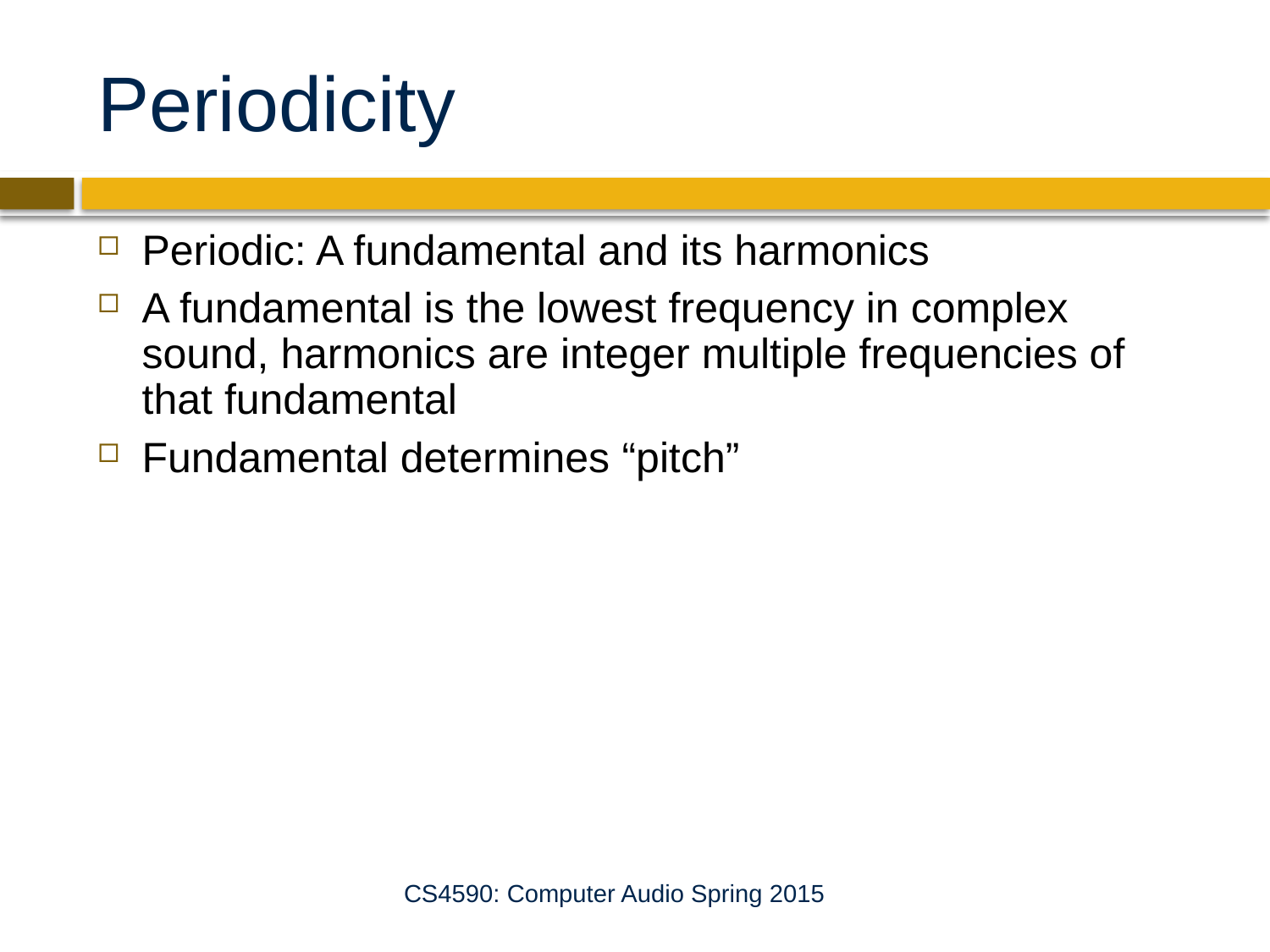

# Periodicity
Periodic: A fundamental and its harmonics
A fundamental is the lowest frequency in complex sound, harmonics are integer multiple frequencies of that fundamental
Fundamental determines “pitch”

CS4590: Computer Audio Spring 2015